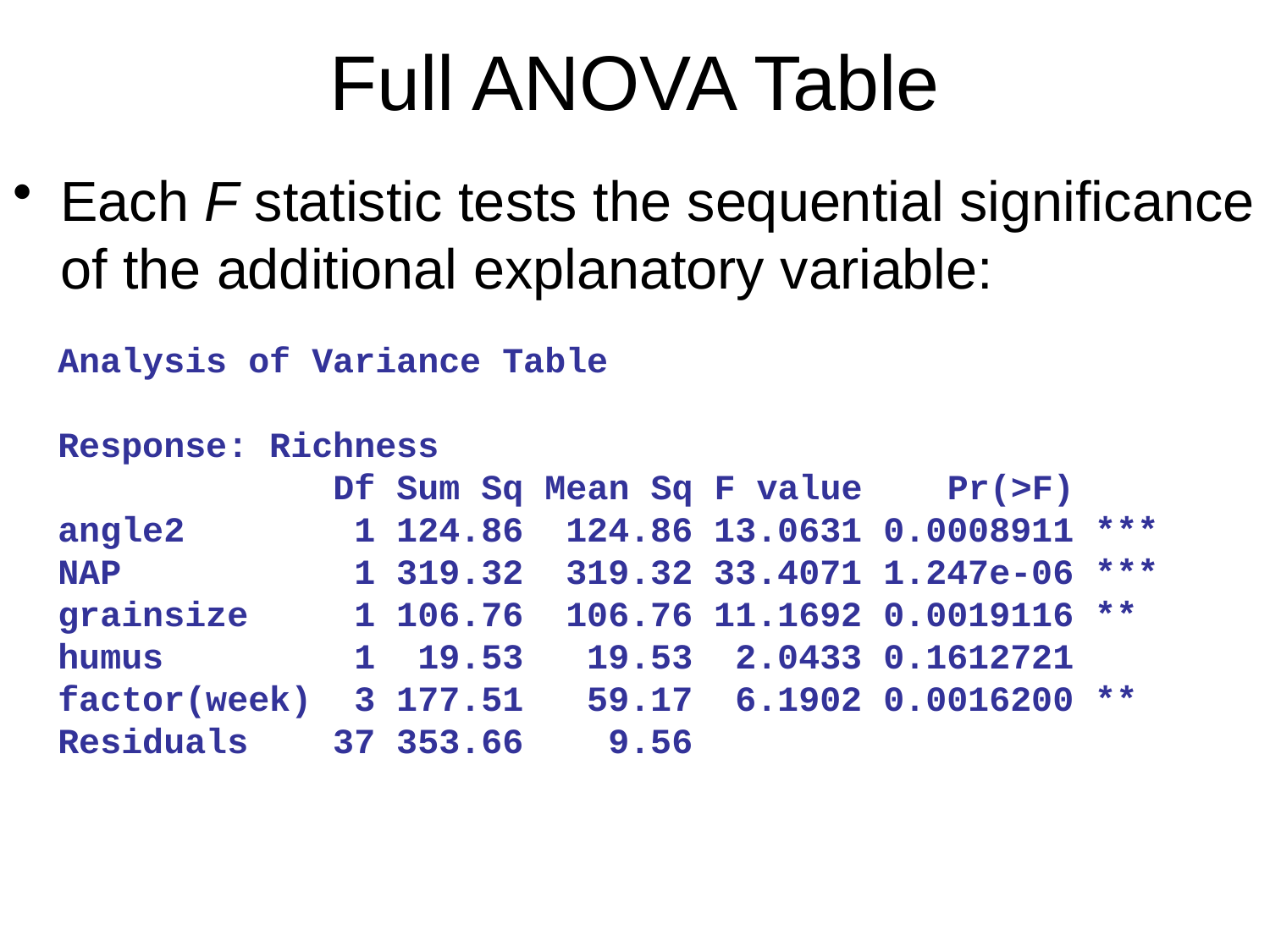

# Full ANOVA Table
Each F statistic tests the sequential significance of the additional explanatory variable:
Analysis of Variance Table

Response: Richness
             Df Sum Sq Mean Sq F value    Pr(>F)
angle2        1 124.86  124.86 13.0631 0.0008911 ***
NAP           1 319.32  319.32 33.4071 1.247e-06 ***
grainsize     1 106.76  106.76 11.1692 0.0019116 **
humus         1  19.53   19.53  2.0433 0.1612721
factor(week)  3 177.51   59.17  6.1902 0.0016200 **
Residuals    37 353.66    9.56

Advanced Stats
Exploration
26